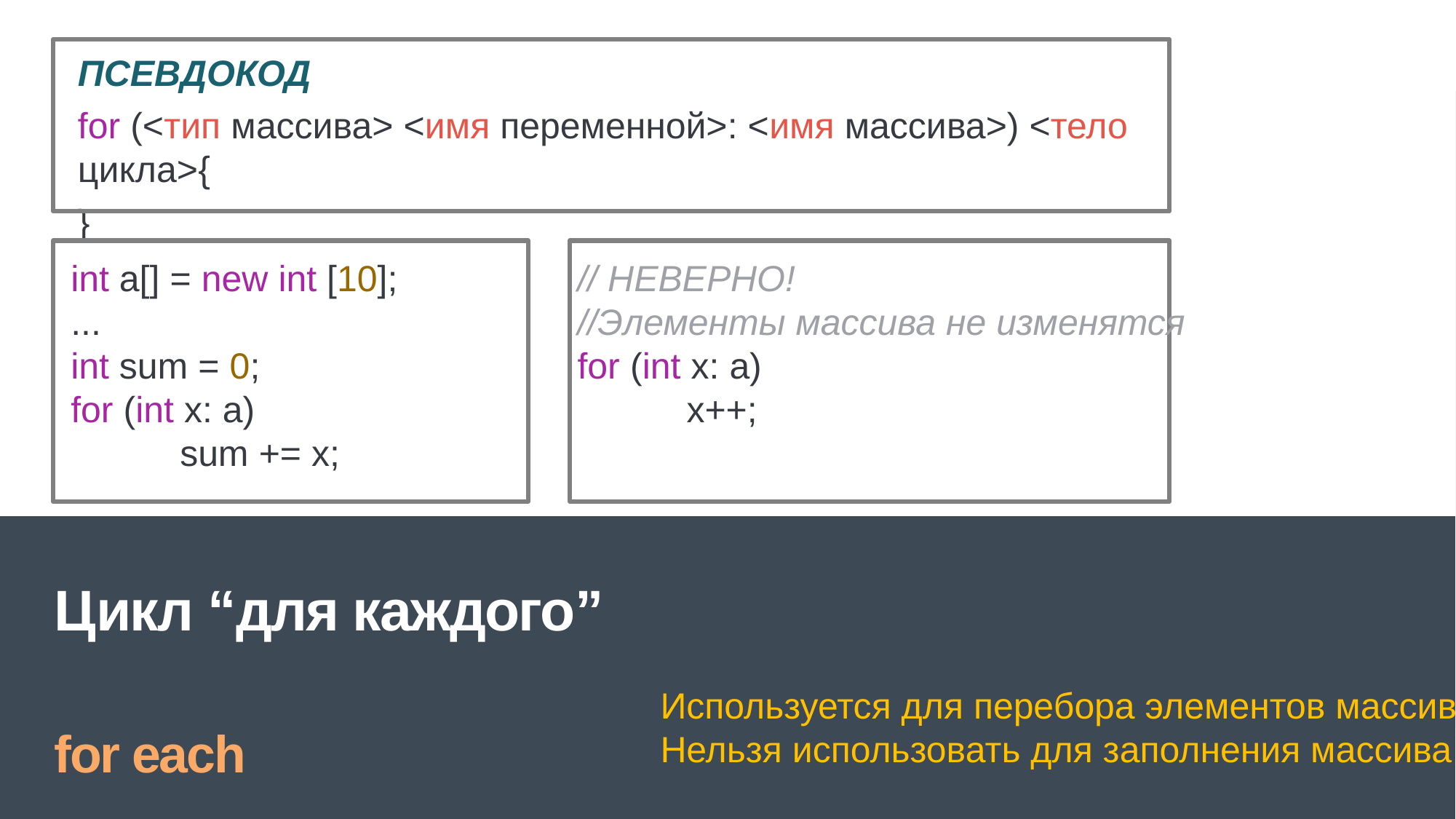

ПСЕВДОКОД
for (<тип массива> <имя переменной>: <имя массива>) <тело цикла>{
}

int a[] = new int [10];
...
int sum = 0;
for (int x: a)
	sum += x;

// НЕВЕРНО!
//Элементы массива не изменятся
for (int x: a)
	x++;

Цикл “для каждого”
for each
Используется для перебора элементов массива.
Нельзя использовать для заполнения массива